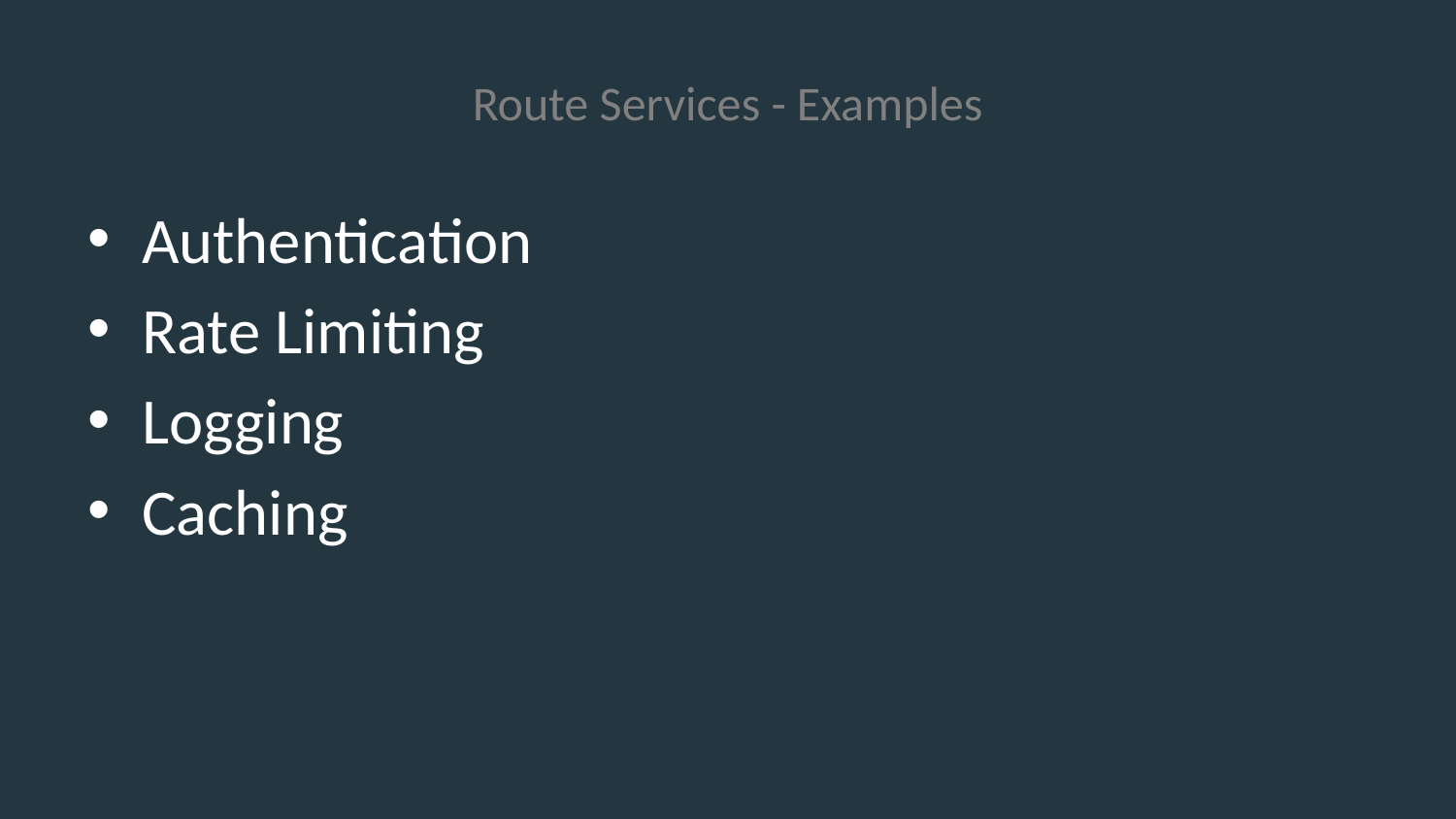

# Route Services - Examples
Authentication
Rate Limiting
Logging
Caching